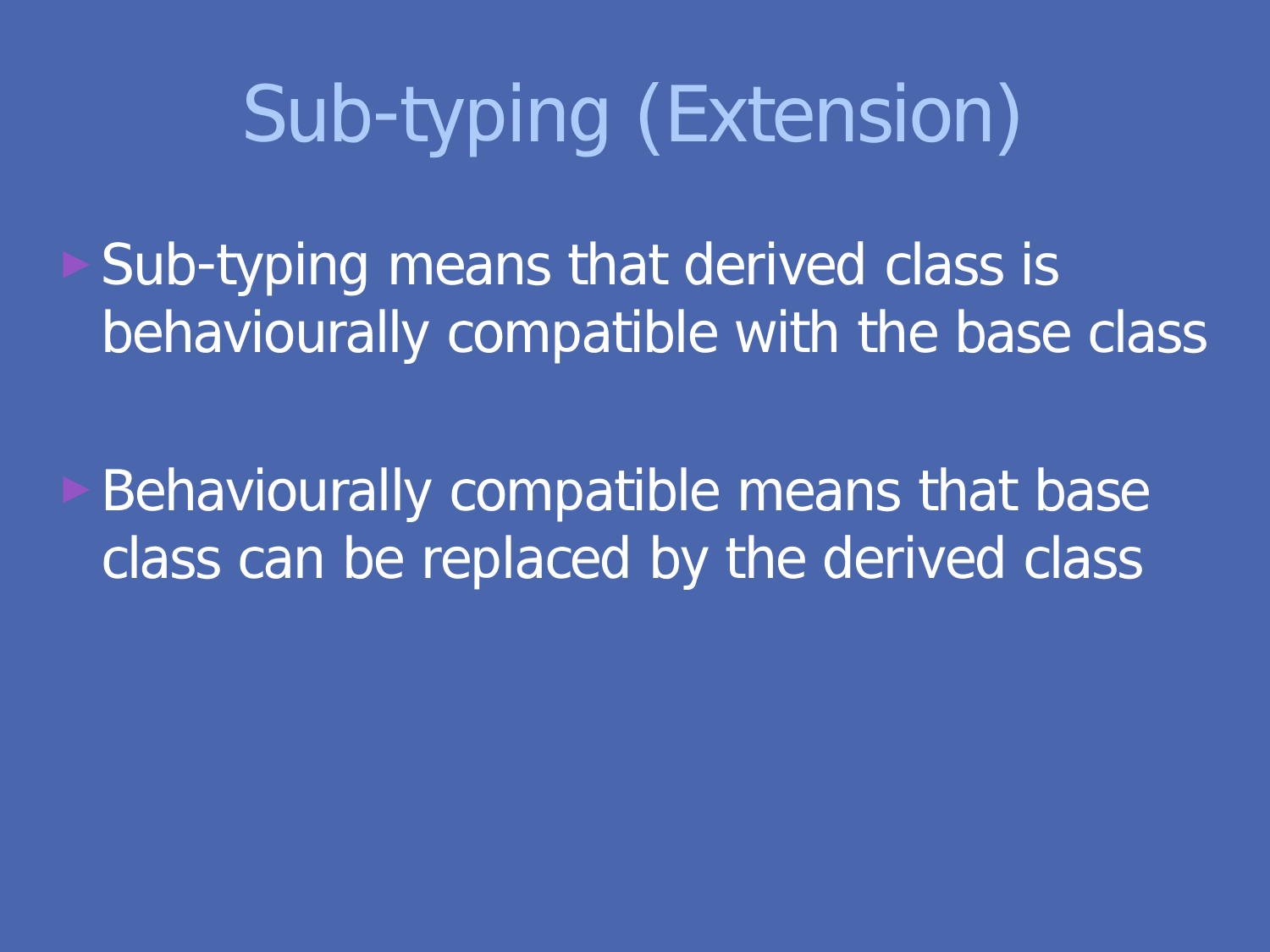

# Sub-typing (Extension)
Sub-typing means that derived class is behaviourally compatible with the base class

Behaviourally compatible means that base class can be replaced by the derived class